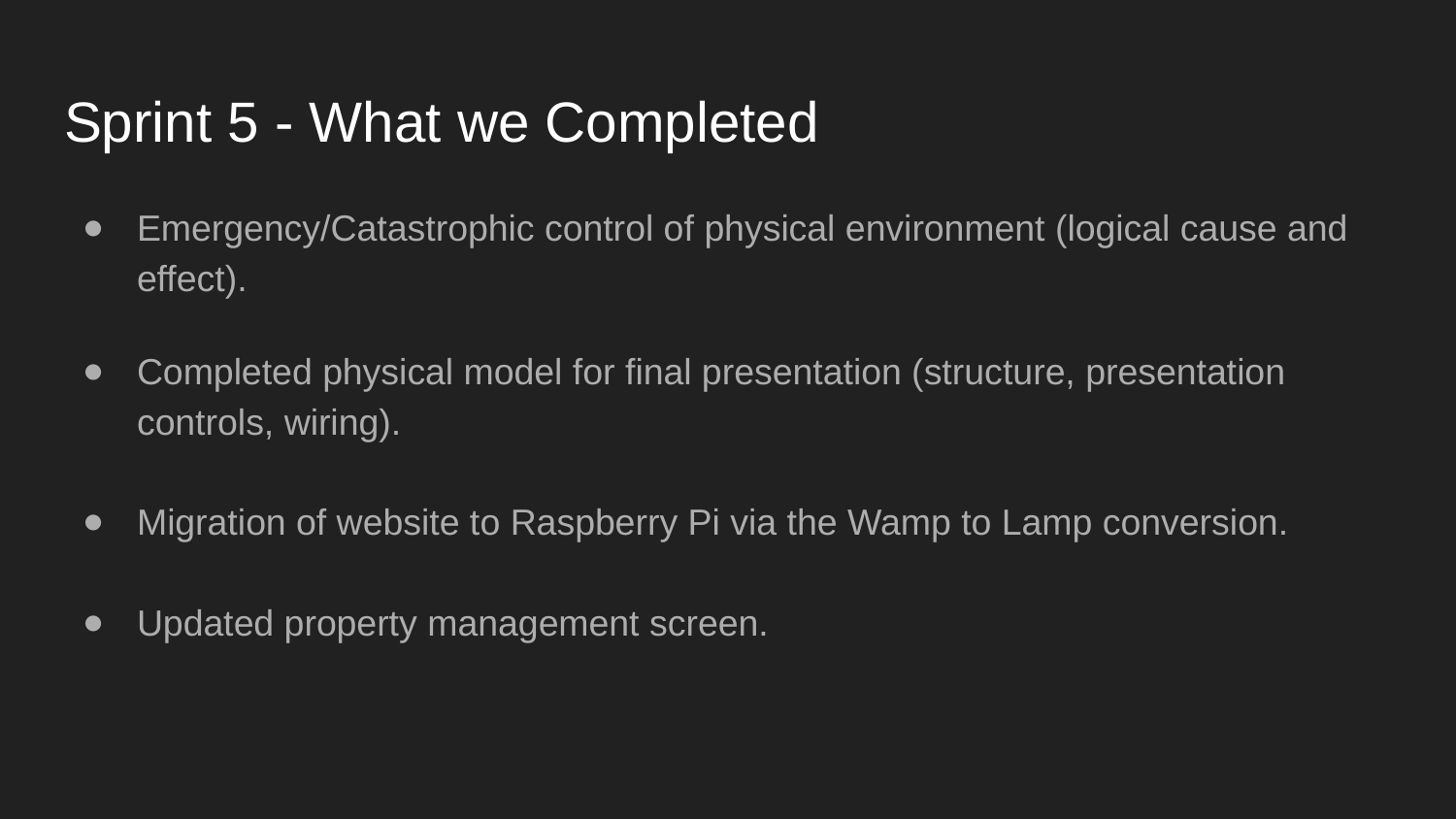

# Sprint 5 - What we Completed
Emergency/Catastrophic control of physical environment (logical cause and effect).
Completed physical model for final presentation (structure, presentation controls, wiring).
Migration of website to Raspberry Pi via the Wamp to Lamp conversion.
Updated property management screen.